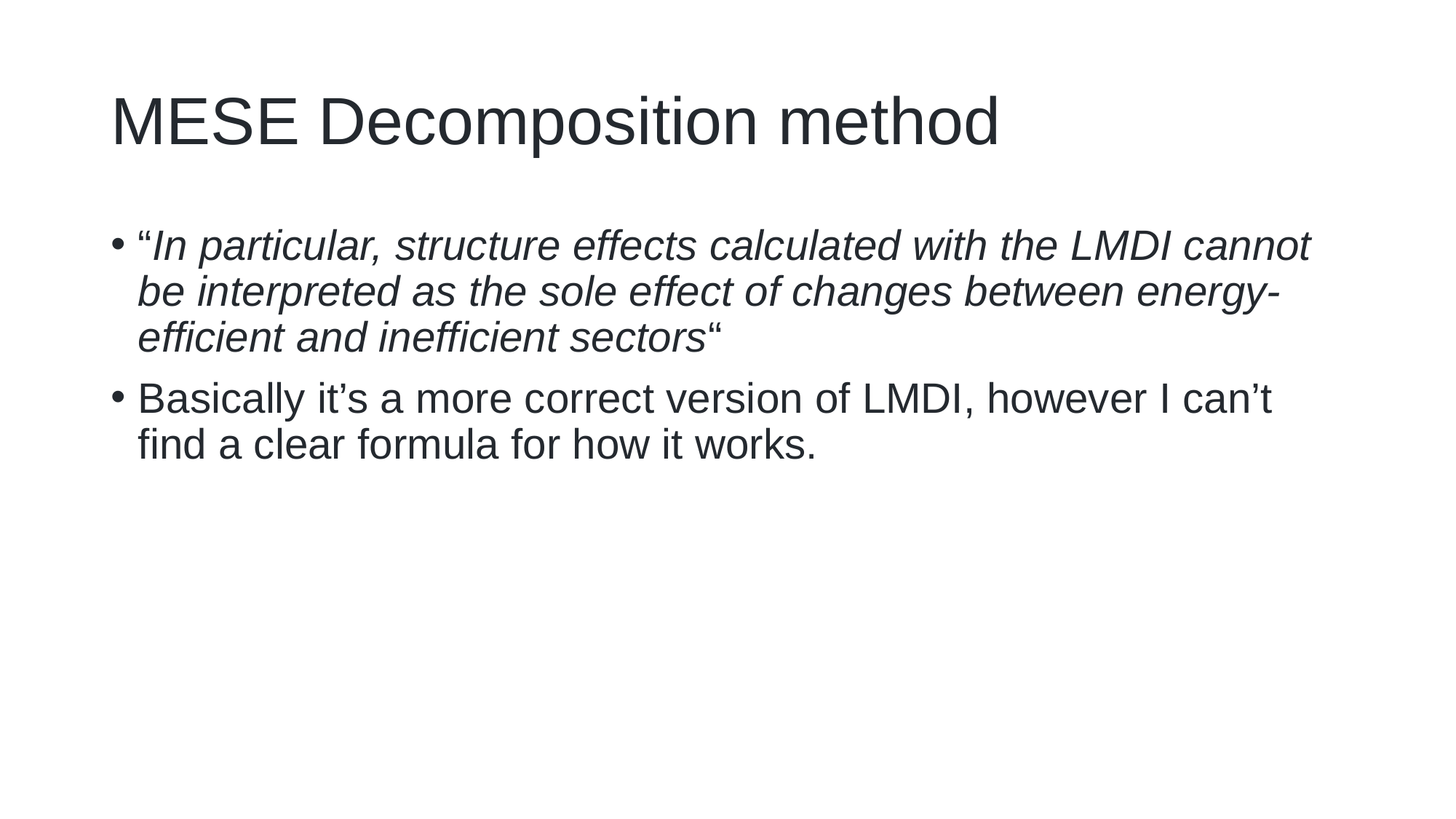

# MESE Decomposition method
“In particular, structure effects calculated with the LMDI cannot be interpreted as the sole effect of changes between energy-efficient and inefficient sectors“
Basically it’s a more correct version of LMDI, however I can’t find a clear formula for how it works.